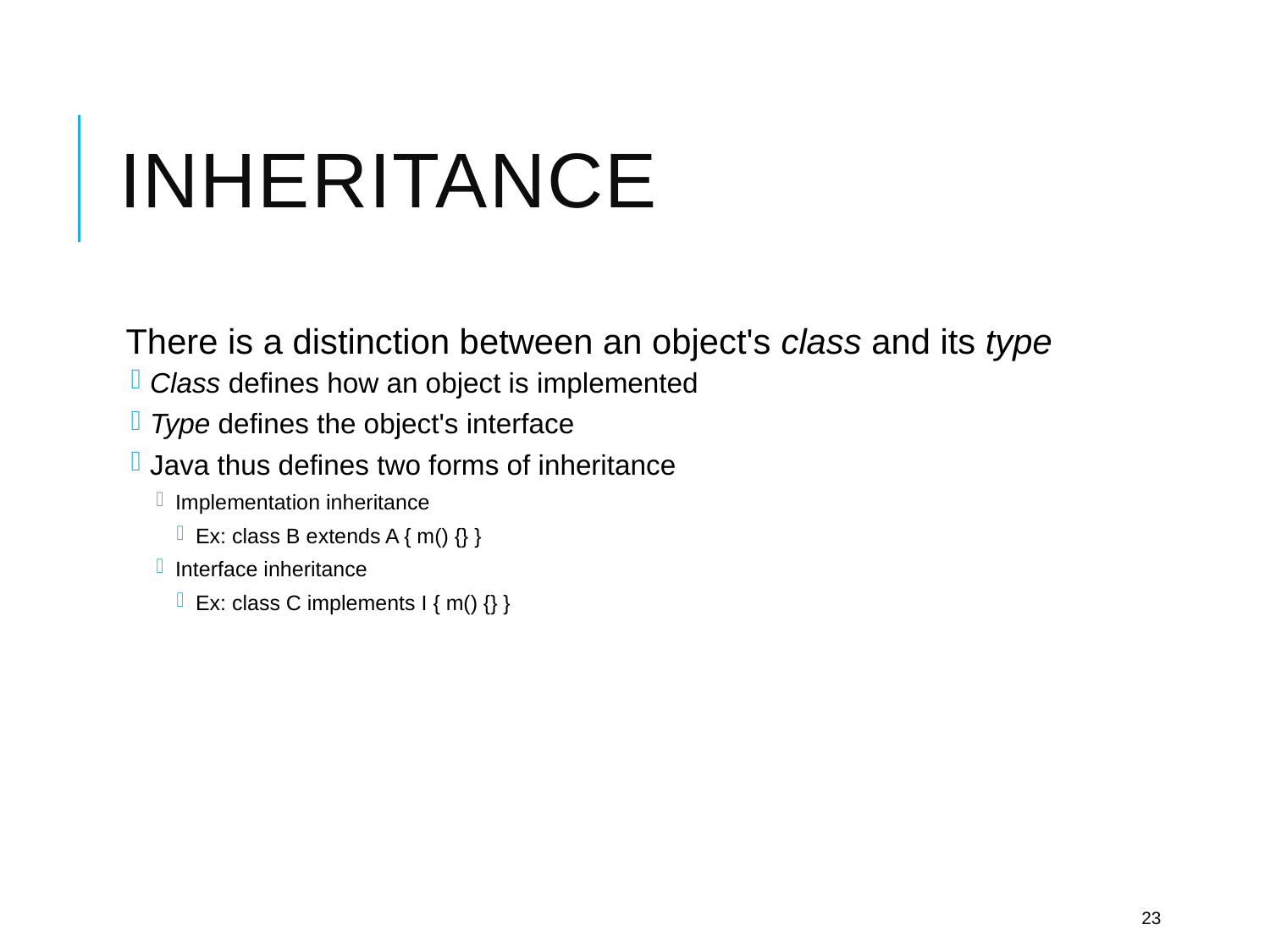

# Inheritance
There is a distinction between an object's class and its type
Class defines how an object is implemented
Type defines the object's interface
Java thus defines two forms of inheritance
Implementation inheritance
Ex: class B extends A { m() {} }
Interface inheritance
Ex: class C implements I { m() {} }
23